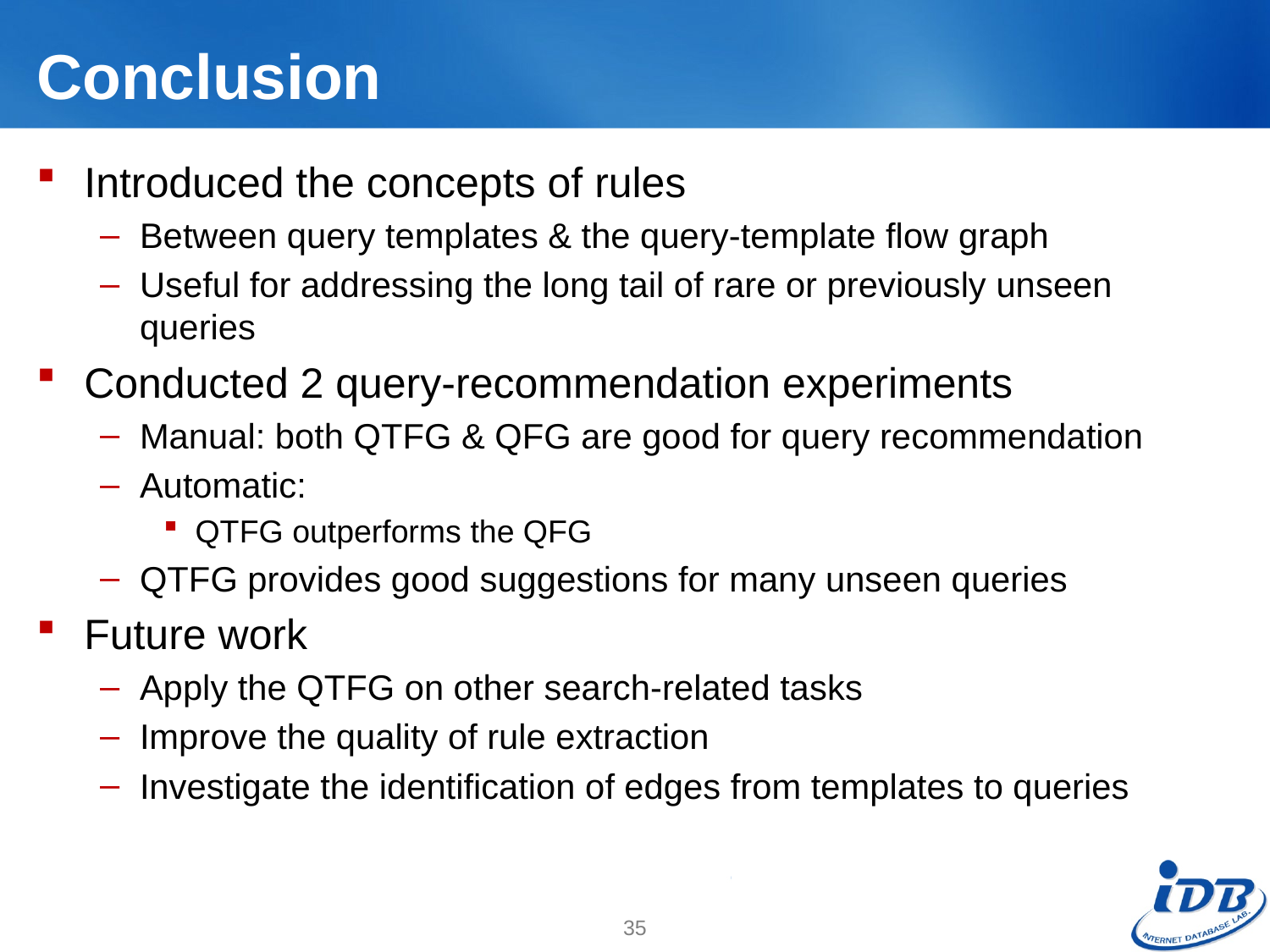

# Conclusion
Introduced the concepts of rules
Between query templates & the query-template flow graph
Useful for addressing the long tail of rare or previously unseen queries
Conducted 2 query-recommendation experiments
Manual: both QTFG & QFG are good for query recommendation
Automatic:
QTFG outperforms the QFG
QTFG provides good suggestions for many unseen queries
Future work
Apply the QTFG on other search-related tasks
Improve the quality of rule extraction
Investigate the identification of edges from templates to queries
35